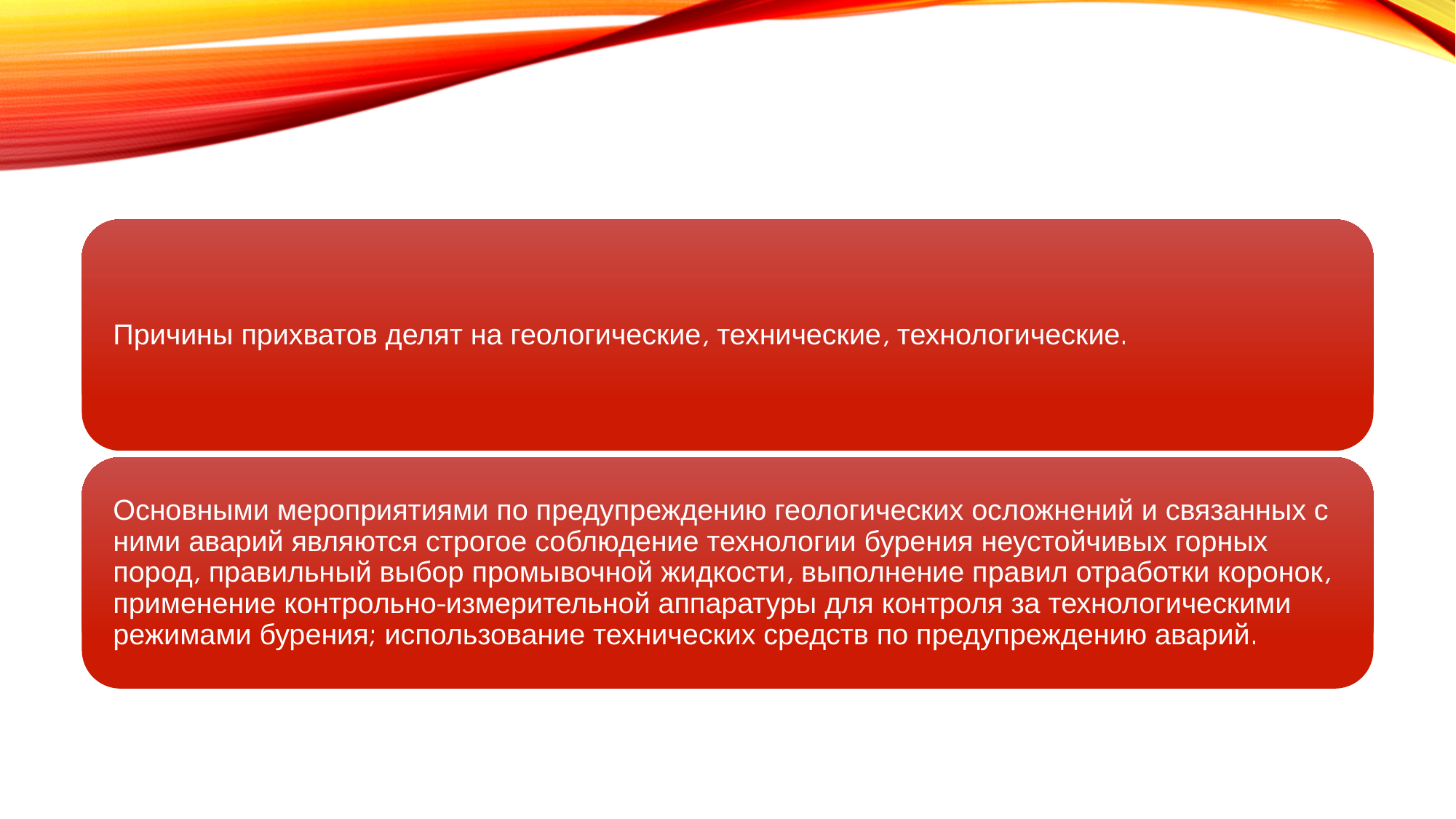

Причины прихватов делят на геологические, технические, технологические.
Основными мероприятиями по предупреждению геологических осложнений и связанных с ними аварий являются строгое соблюдение технологии бурения неустойчивых горных пород, правильный выбор промывочной жидкости, выполнение правил отработки коронок, применение контрольно-измерительной аппаратуры для контроля за технологическими режимами бурения; использование технических средств по предупреждению аварий.